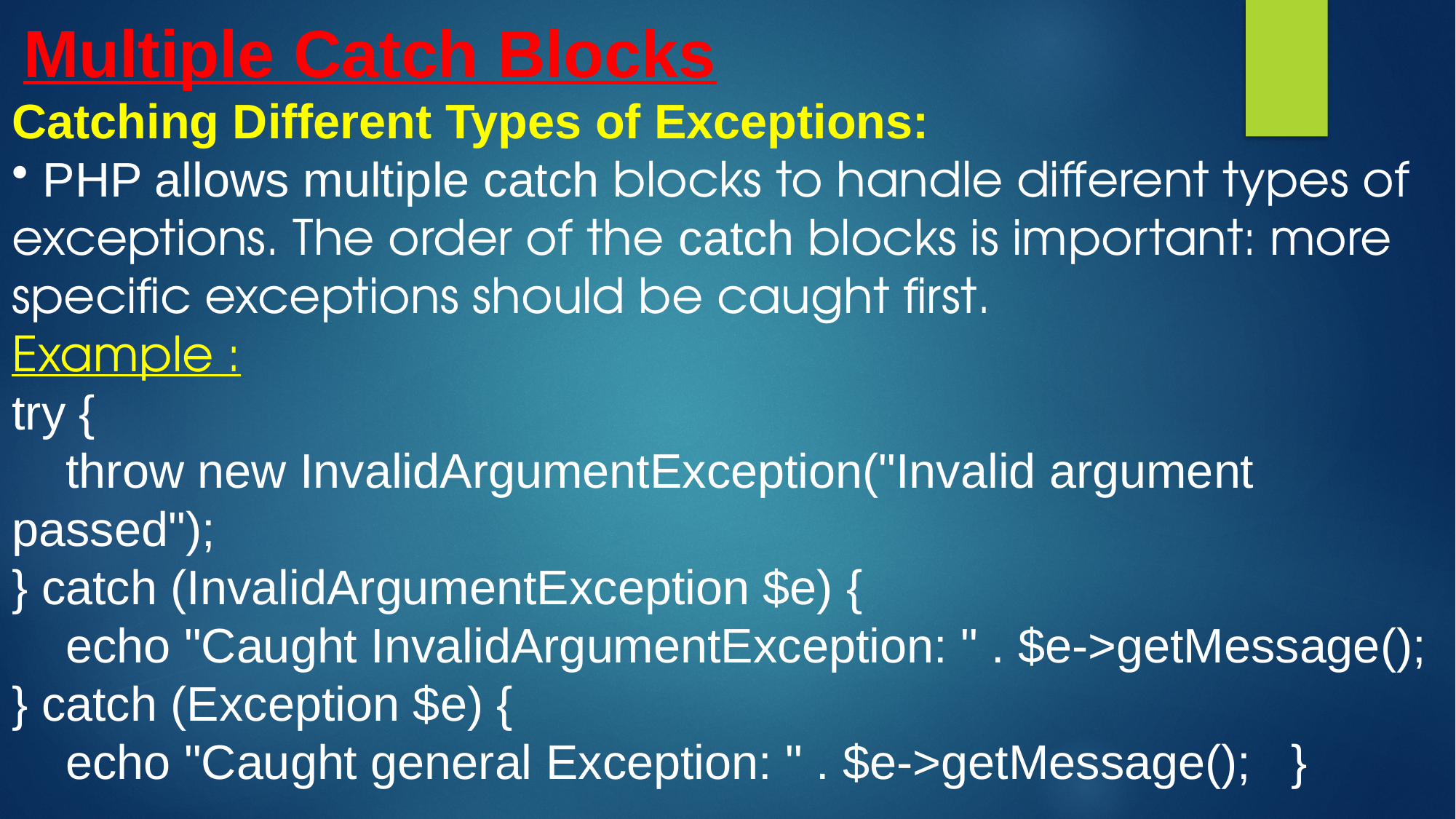

# Multiple Catch Blocks
Catching Different Types of Exceptions:
 PHP allows multiple catch blocks to handle different types of exceptions. The order of the catch blocks is important: more specific exceptions should be caught first.
Example :
try {
    throw new InvalidArgumentException("Invalid argument passed");
} catch (InvalidArgumentException $e) {
    echo "Caught InvalidArgumentException: " . $e->getMessage();
} catch (Exception $e) {
    echo "Caught general Exception: " . $e->getMessage();   }